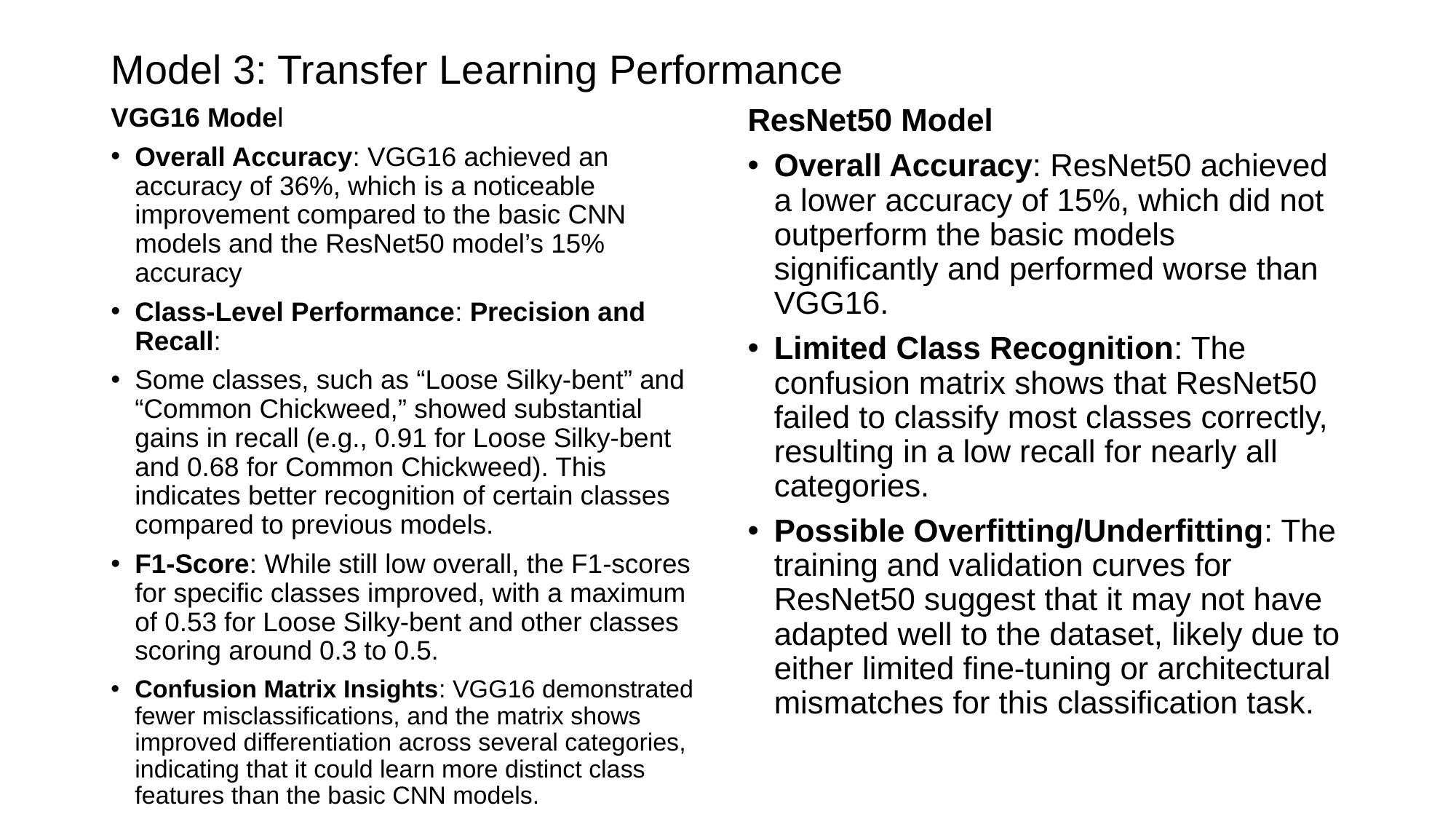

# Model 3: Transfer Learning Performance
VGG16 Model
Overall Accuracy: VGG16 achieved an accuracy of 36%, which is a noticeable improvement compared to the basic CNN models and the ResNet50 model’s 15% accuracy
Class-Level Performance: Precision and Recall:
Some classes, such as “Loose Silky-bent” and “Common Chickweed,” showed substantial gains in recall (e.g., 0.91 for Loose Silky-bent and 0.68 for Common Chickweed). This indicates better recognition of certain classes compared to previous models.
F1-Score: While still low overall, the F1-scores for specific classes improved, with a maximum of 0.53 for Loose Silky-bent and other classes scoring around 0.3 to 0.5.
Confusion Matrix Insights: VGG16 demonstrated fewer misclassifications, and the matrix shows improved differentiation across several categories, indicating that it could learn more distinct class features than the basic CNN models.

ResNet50 Model
Overall Accuracy: ResNet50 achieved a lower accuracy of 15%, which did not outperform the basic models significantly and performed worse than VGG16.
Limited Class Recognition: The confusion matrix shows that ResNet50 failed to classify most classes correctly, resulting in a low recall for nearly all categories.
Possible Overfitting/Underfitting: The training and validation curves for ResNet50 suggest that it may not have adapted well to the dataset, likely due to either limited fine-tuning or architectural mismatches for this classification task.